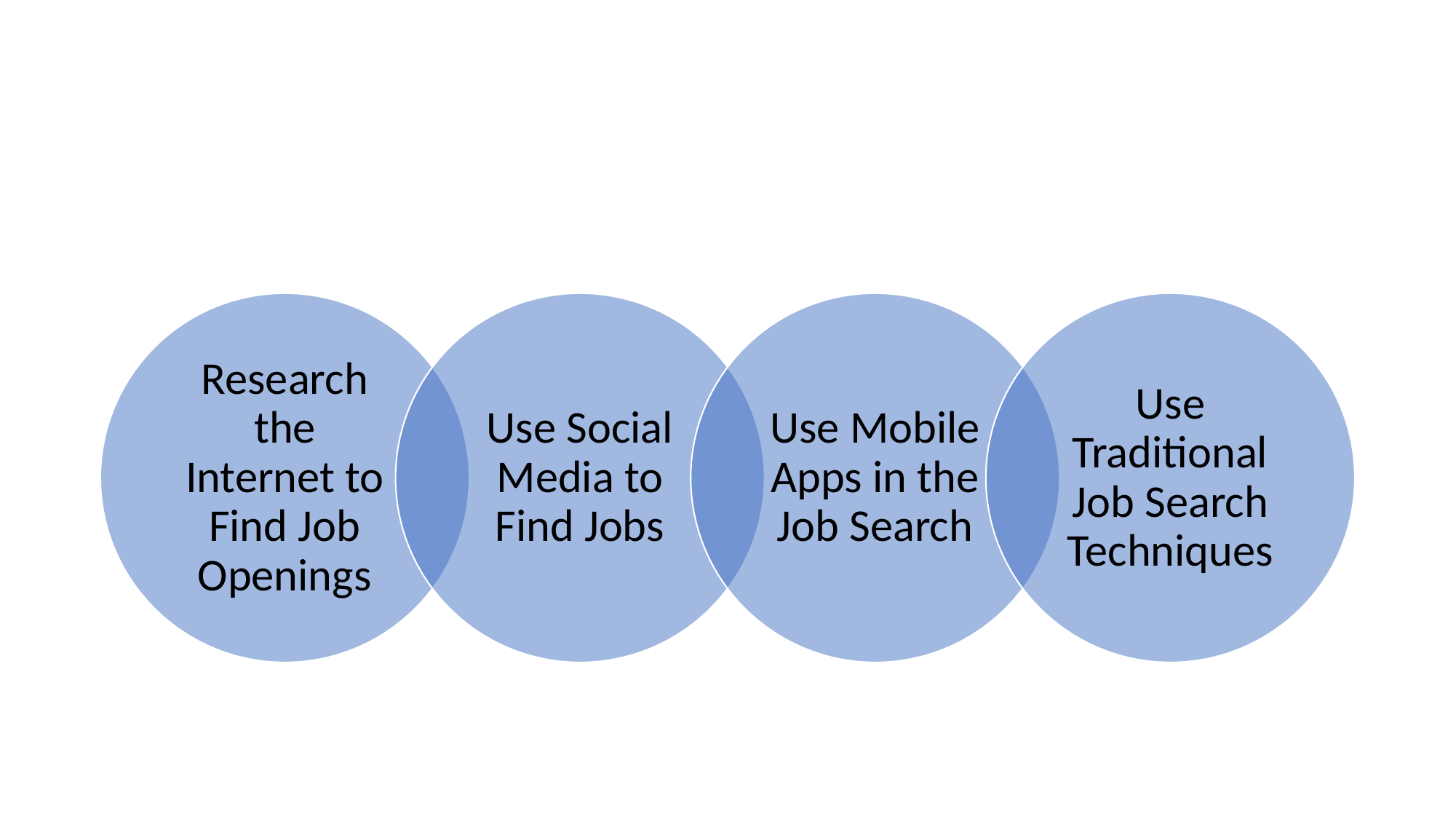

#
Research the Internet to Find Job Openings
Use Social Media to Find Jobs
Use Mobile Apps in the Job Search
Use Traditional Job Search Techniques